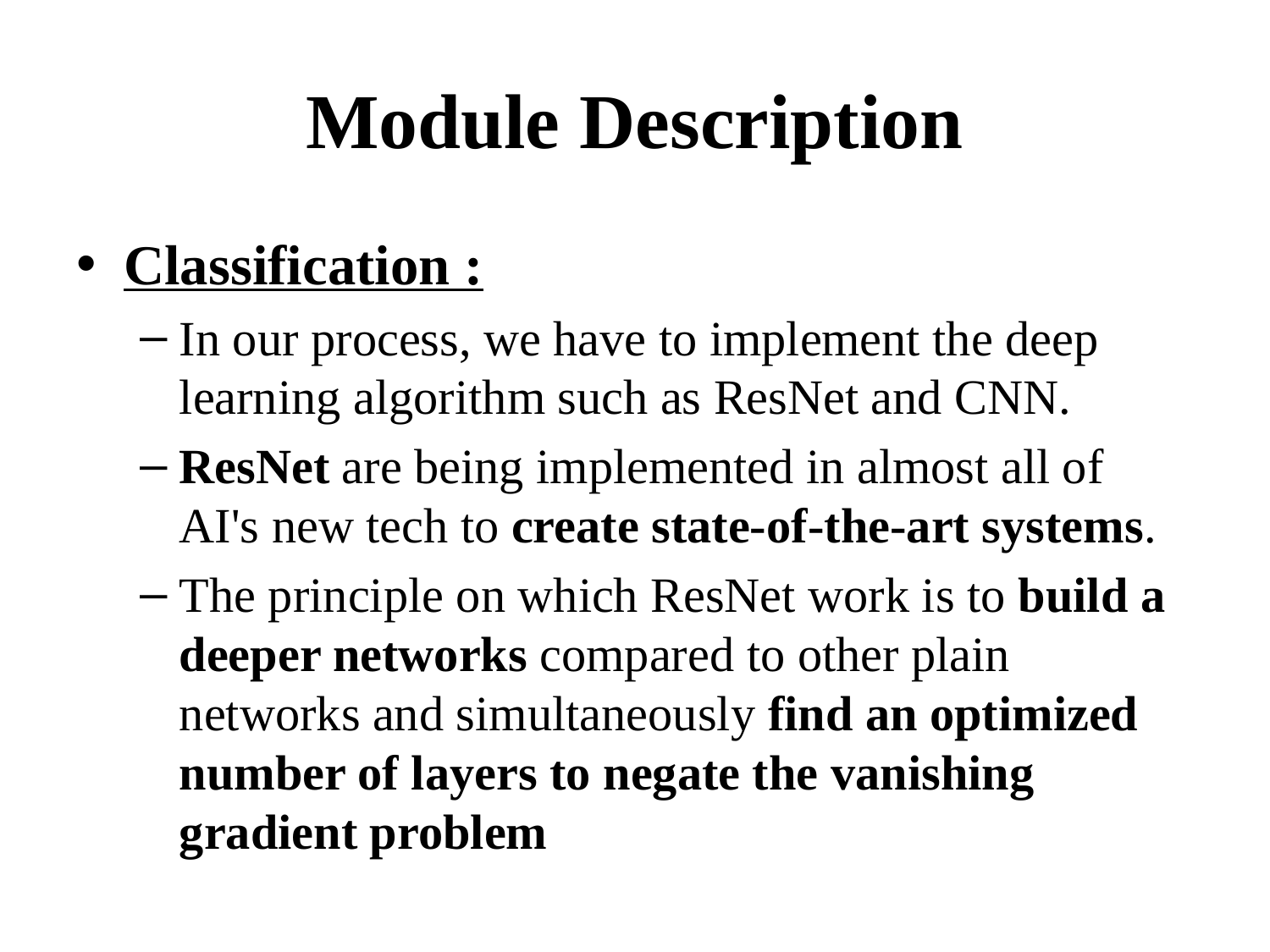

# Module Description
Classification :
In our process, we have to implement the deep learning algorithm such as ResNet and CNN.
ResNet are being implemented in almost all of AI's new tech to create state-of-the-art systems.
The principle on which ResNet work is to build a deeper networks compared to other plain networks and simultaneously find an optimized number of layers to negate the vanishing gradient problem